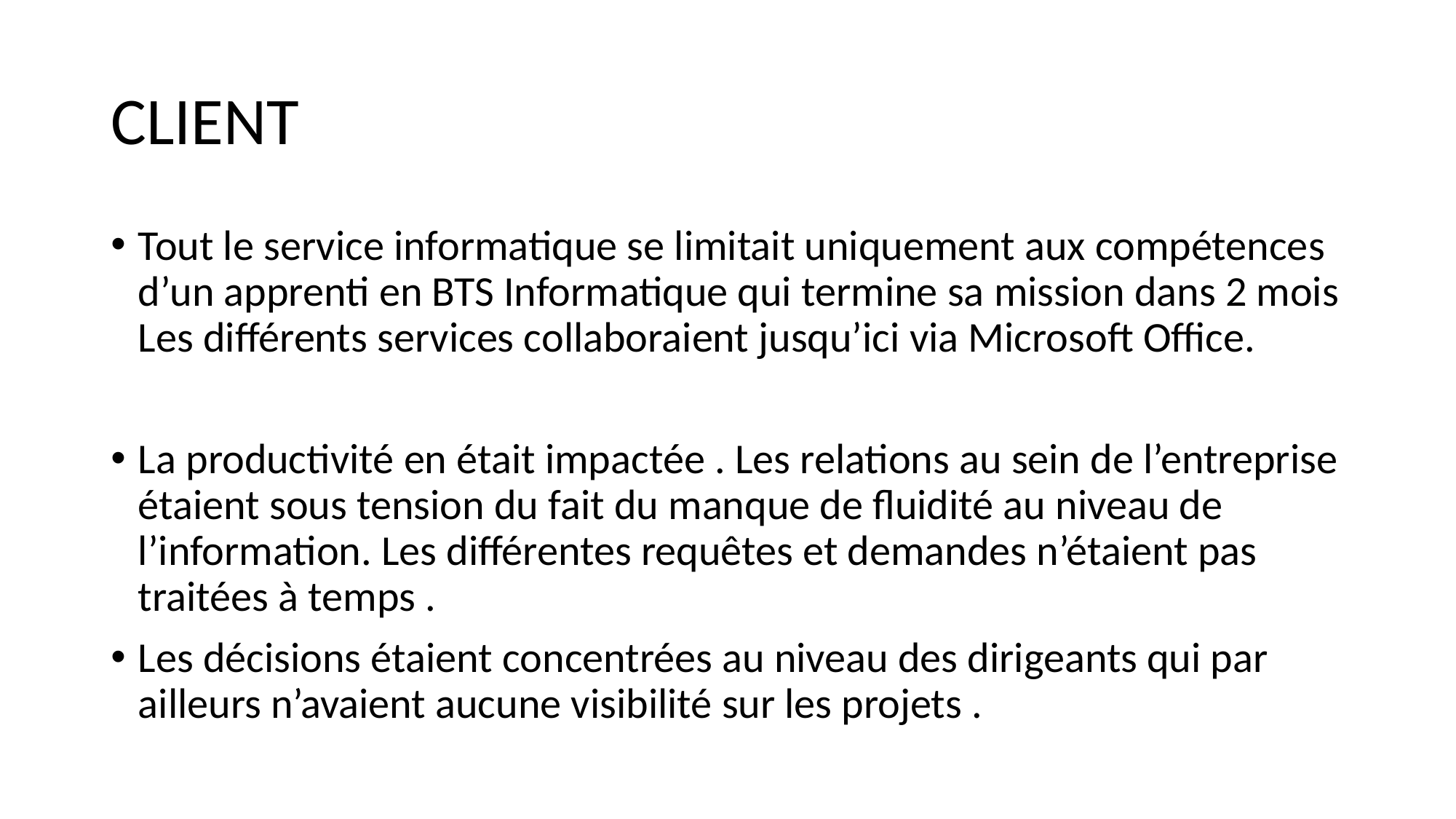

# CLIENT
Tout le service informatique se limitait uniquement aux compétences d’un apprenti en BTS Informatique qui termine sa mission dans 2 mois Les différents services collaboraient jusqu’ici via Microsoft Office.

La productivité en était impactée . Les relations au sein de l’entreprise étaient sous tension du fait du manque de fluidité au niveau de l’information. Les différentes requêtes et demandes n’étaient pas traitées à temps .
Les décisions étaient concentrées au niveau des dirigeants qui par ailleurs n’avaient aucune visibilité sur les projets .